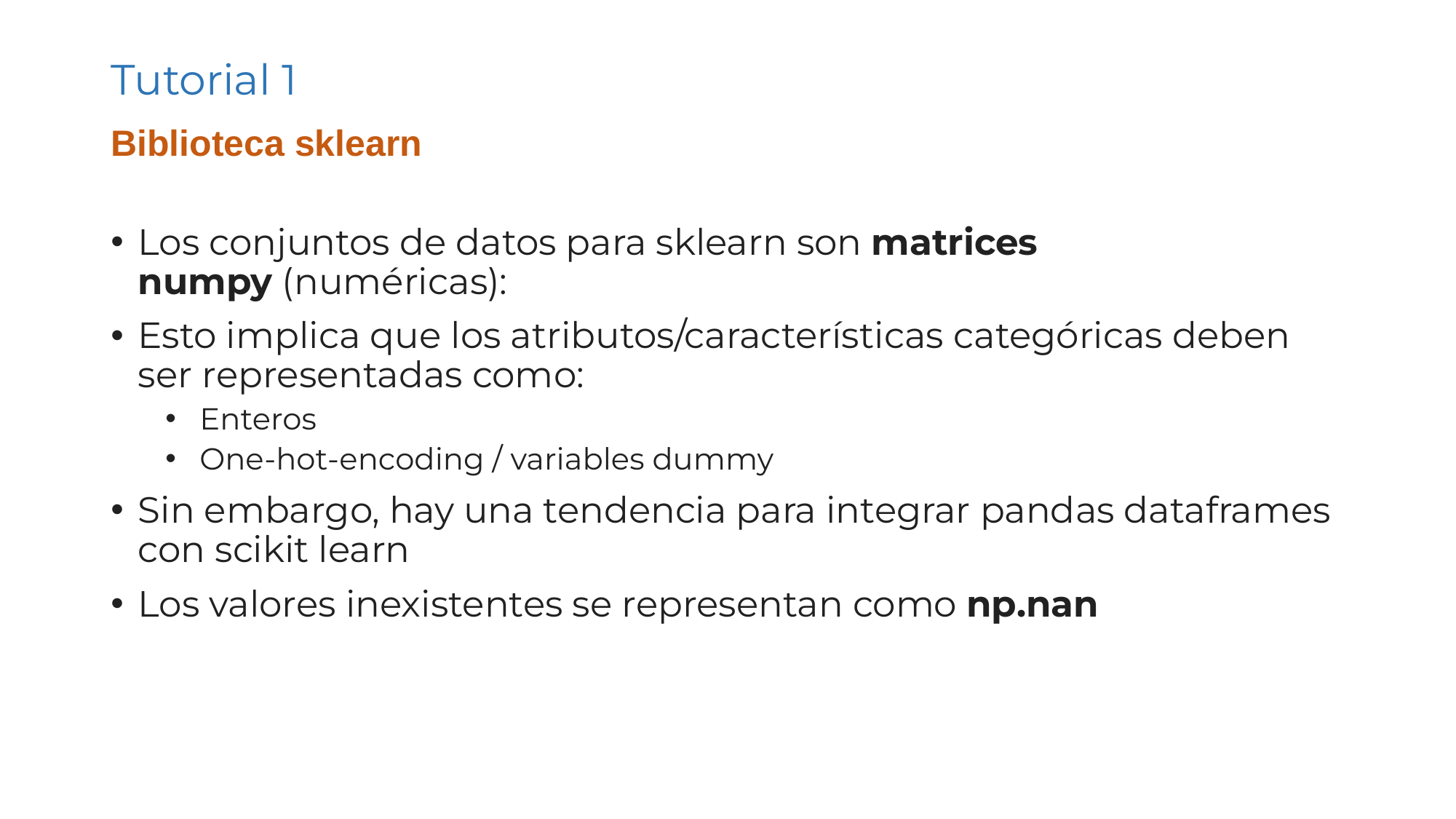

# Tutorial 1
Biblioteca sklearn
Los conjuntos de datos para sklearn son matrices numpy (numéricas):
Esto implica que los atributos/características categóricas deben ser representadas como:
Enteros
One-hot-encoding / variables dummy
Sin embargo, hay una tendencia para integrar pandas dataframes con scikit learn
Los valores inexistentes se representan como np.nan